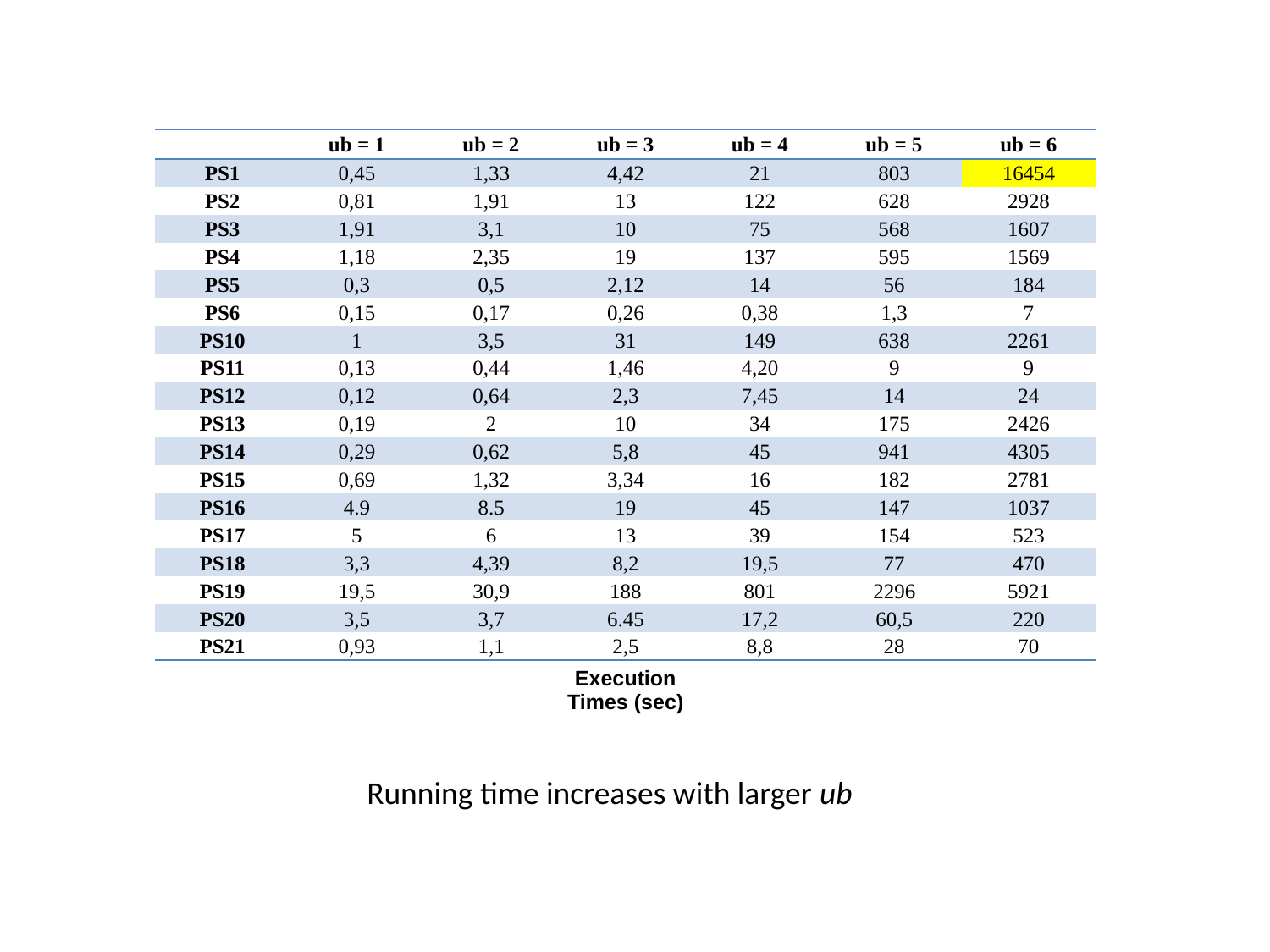

|  |  |  |  |  |  |  |
| --- | --- | --- | --- | --- | --- | --- |
|  | ub = 1 | ub = 2 | ub = 3 | ub = 4 | ub = 5 | ub = 6 |
| PS1 | 0,45 | 1,33 | 4,42 | 21 | 803 | 16454 |
| PS2 | 0,81 | 1,91 | 13 | 122 | 628 | 2928 |
| PS3 | 1,91 | 3,1 | 10 | 75 | 568 | 1607 |
| PS4 | 1,18 | 2,35 | 19 | 137 | 595 | 1569 |
| PS5 | 0,3 | 0,5 | 2,12 | 14 | 56 | 184 |
| PS6 | 0,15 | 0,17 | 0,26 | 0,38 | 1,3 | 7 |
| PS10 | 1 | 3,5 | 31 | 149 | 638 | 2261 |
| PS11 | 0,13 | 0,44 | 1,46 | 4,20 | 9 | 9 |
| PS12 | 0,12 | 0,64 | 2,3 | 7,45 | 14 | 24 |
| PS13 | 0,19 | 2 | 10 | 34 | 175 | 2426 |
| PS14 | 0,29 | 0,62 | 5,8 | 45 | 941 | 4305 |
| PS15 | 0,69 | 1,32 | 3,34 | 16 | 182 | 2781 |
| PS16 | 4.9 | 8.5 | 19 | 45 | 147 | 1037 |
| PS17 | 5 | 6 | 13 | 39 | 154 | 523 |
| PS18 | 3,3 | 4,39 | 8,2 | 19,5 | 77 | 470 |
| PS19 | 19,5 | 30,9 | 188 | 801 | 2296 | 5921 |
| PS20 | 3,5 | 3,7 | 6.45 | 17,2 | 60,5 | 220 |
| PS21 | 0,93 | 1,1 | 2,5 | 8,8 | 28 | 70 |
|  |  |  | Execution Times (sec) |  |  |  |
Running time increases with larger ub